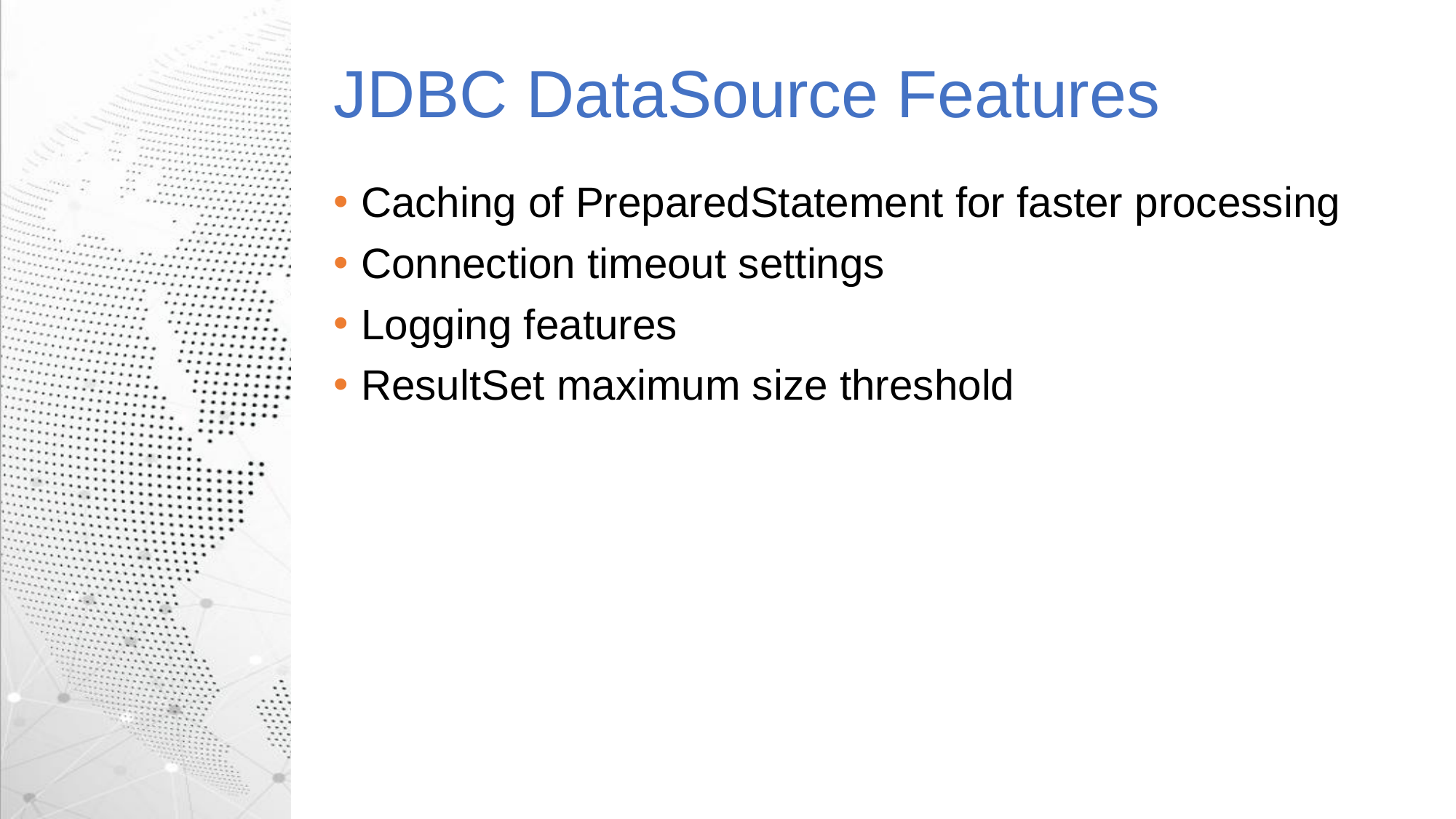

# JDBC DataSource Features
Caching of PreparedStatement for faster processing
Connection timeout settings
Logging features
ResultSet maximum size threshold